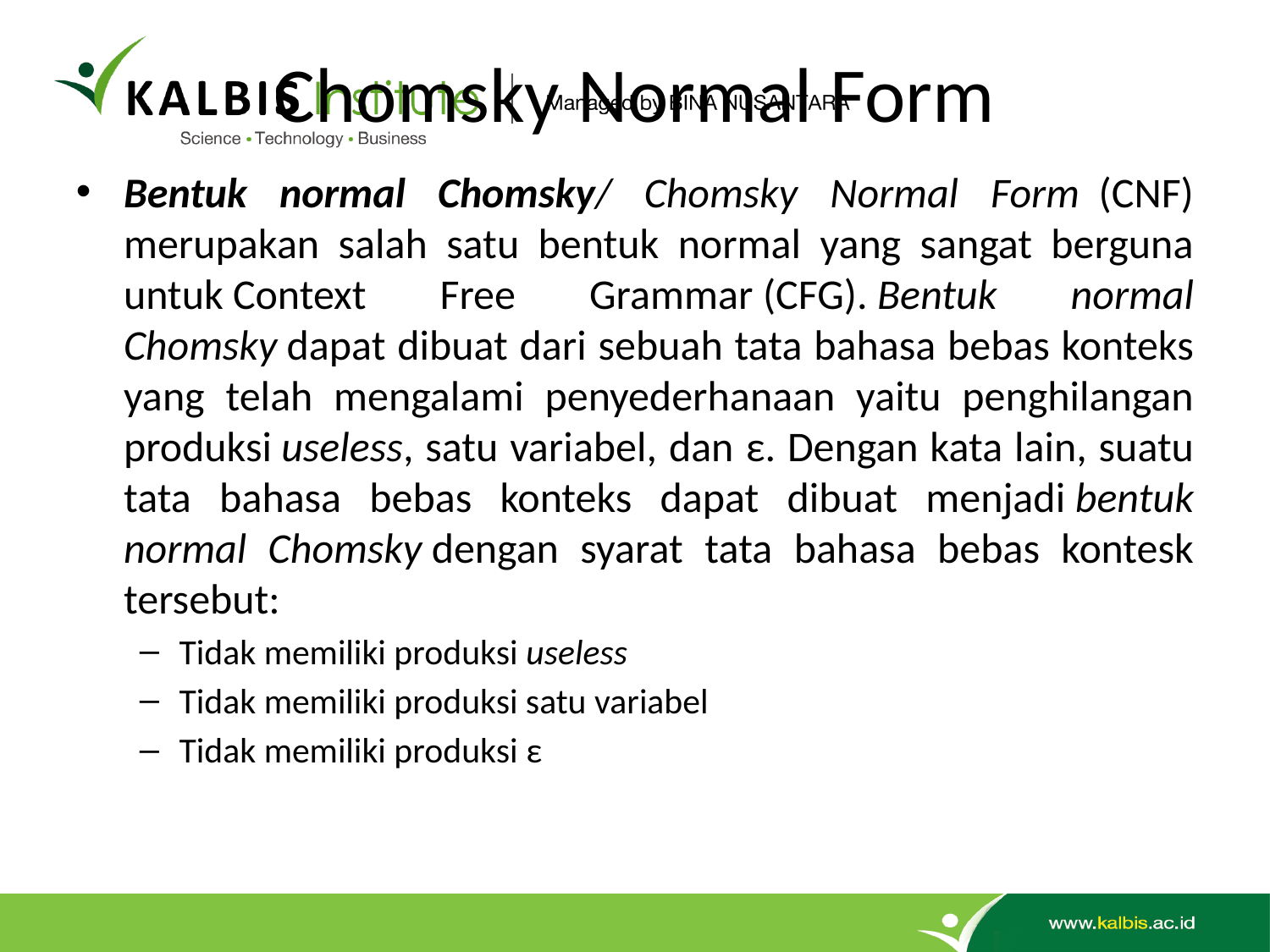

# Chomsky Normal Form
Bentuk normal Chomsky/ Chomsky Normal Form  (CNF) merupakan salah satu bentuk normal yang sangat berguna untuk Context Free Grammar (CFG). Bentuk normal Chomsky dapat dibuat dari sebuah tata bahasa bebas konteks yang telah mengalami penyederhanaan yaitu penghilangan produksi useless, satu variabel, dan ε. Dengan kata lain, suatu tata bahasa bebas konteks dapat dibuat menjadi bentuk normal Chomsky dengan syarat tata bahasa bebas kontesk tersebut:
Tidak memiliki produksi useless
Tidak memiliki produksi satu variabel
Tidak memiliki produksi ε